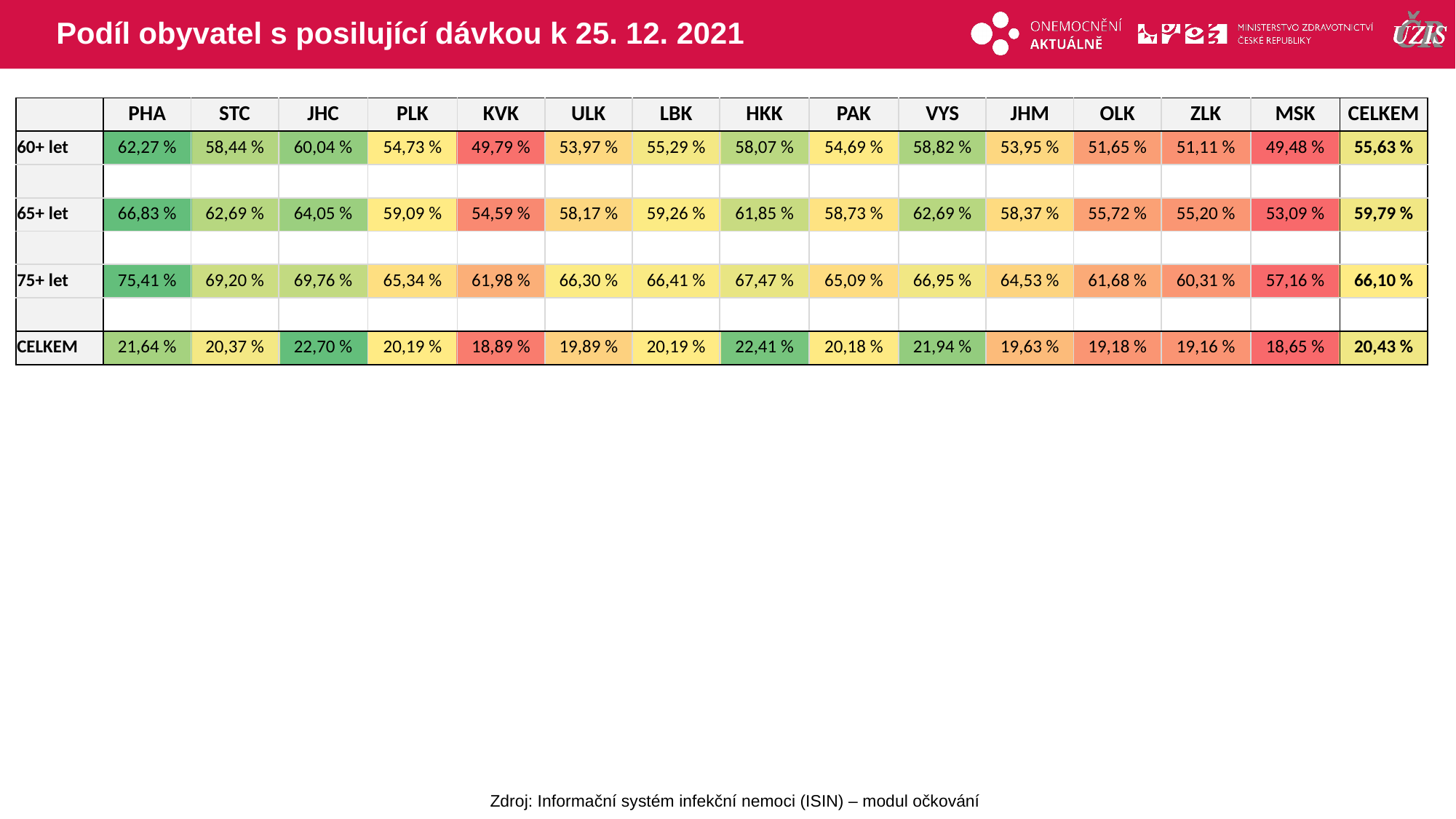

# Podíl obyvatel s posilující dávkou k 25. 12. 2021
|  | PHA | STC | JHC | PLK | KVK | ULK | LBK | HKK | PAK | VYS | JHM | OLK | ZLK | MSK | CELKEM |
| --- | --- | --- | --- | --- | --- | --- | --- | --- | --- | --- | --- | --- | --- | --- | --- |
| 60+ let | 62,27 % | 58,44 % | 60,04 % | 54,73 % | 49,79 % | 53,97 % | 55,29 % | 58,07 % | 54,69 % | 58,82 % | 53,95 % | 51,65 % | 51,11 % | 49,48 % | 55,63 % |
|  |  |  |  |  |  |  |  |  |  |  |  |  |  |  |  |
| 65+ let | 66,83 % | 62,69 % | 64,05 % | 59,09 % | 54,59 % | 58,17 % | 59,26 % | 61,85 % | 58,73 % | 62,69 % | 58,37 % | 55,72 % | 55,20 % | 53,09 % | 59,79 % |
|  |  |  |  |  |  |  |  |  |  |  |  |  |  |  |  |
| 75+ let | 75,41 % | 69,20 % | 69,76 % | 65,34 % | 61,98 % | 66,30 % | 66,41 % | 67,47 % | 65,09 % | 66,95 % | 64,53 % | 61,68 % | 60,31 % | 57,16 % | 66,10 % |
|  |  |  |  |  |  |  |  |  |  |  |  |  |  |  |  |
| CELKEM | 21,64 % | 20,37 % | 22,70 % | 20,19 % | 18,89 % | 19,89 % | 20,19 % | 22,41 % | 20,18 % | 21,94 % | 19,63 % | 19,18 % | 19,16 % | 18,65 % | 20,43 % |
|  |  |  |  |  |  |  |  |  |  |  |  |  |  |  |
| --- | --- | --- | --- | --- | --- | --- | --- | --- | --- | --- | --- | --- | --- | --- |
|  |  |  |  |  |  |  |  |  |  |  |  |  |  |  |
|  |  |  |  |  |  |  |  |  |  |  |  |  |  |  |
|  |  |  |  |  |  |  |  |  |  |  |  |  |  |  |
|  |  |  |  |  |  |  |  |  |  |  |  |  |  |  |
|  |  |  |  |  |  |  |  |  |  |  |  |  |  |  |
|  |  |  |  |  |  |  |  |  |  |  |  |  |  |  |
Zdroj: Informační systém infekční nemoci (ISIN) – modul očkování